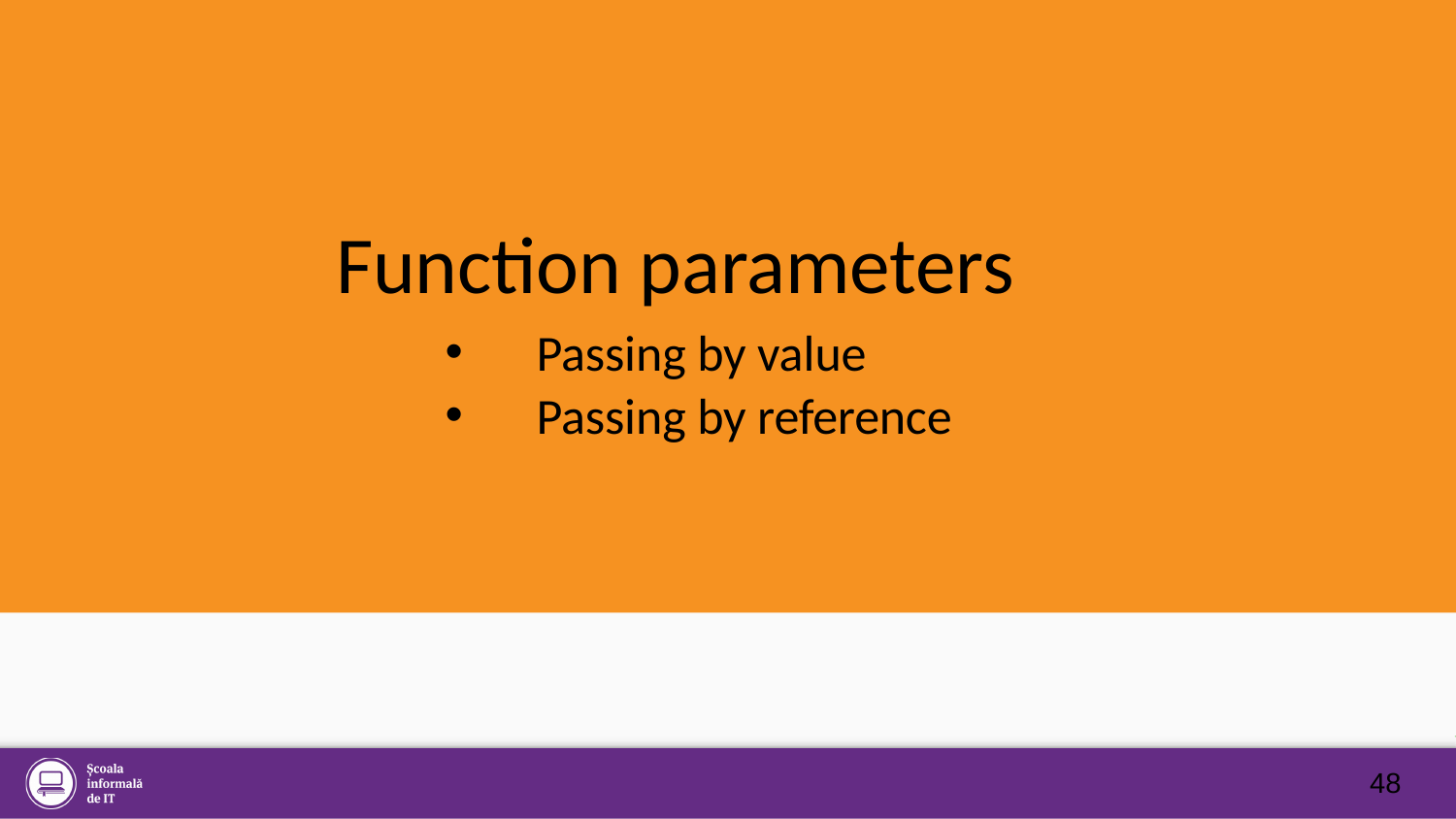

# Function parameters
Passing by value
Passing by reference

48